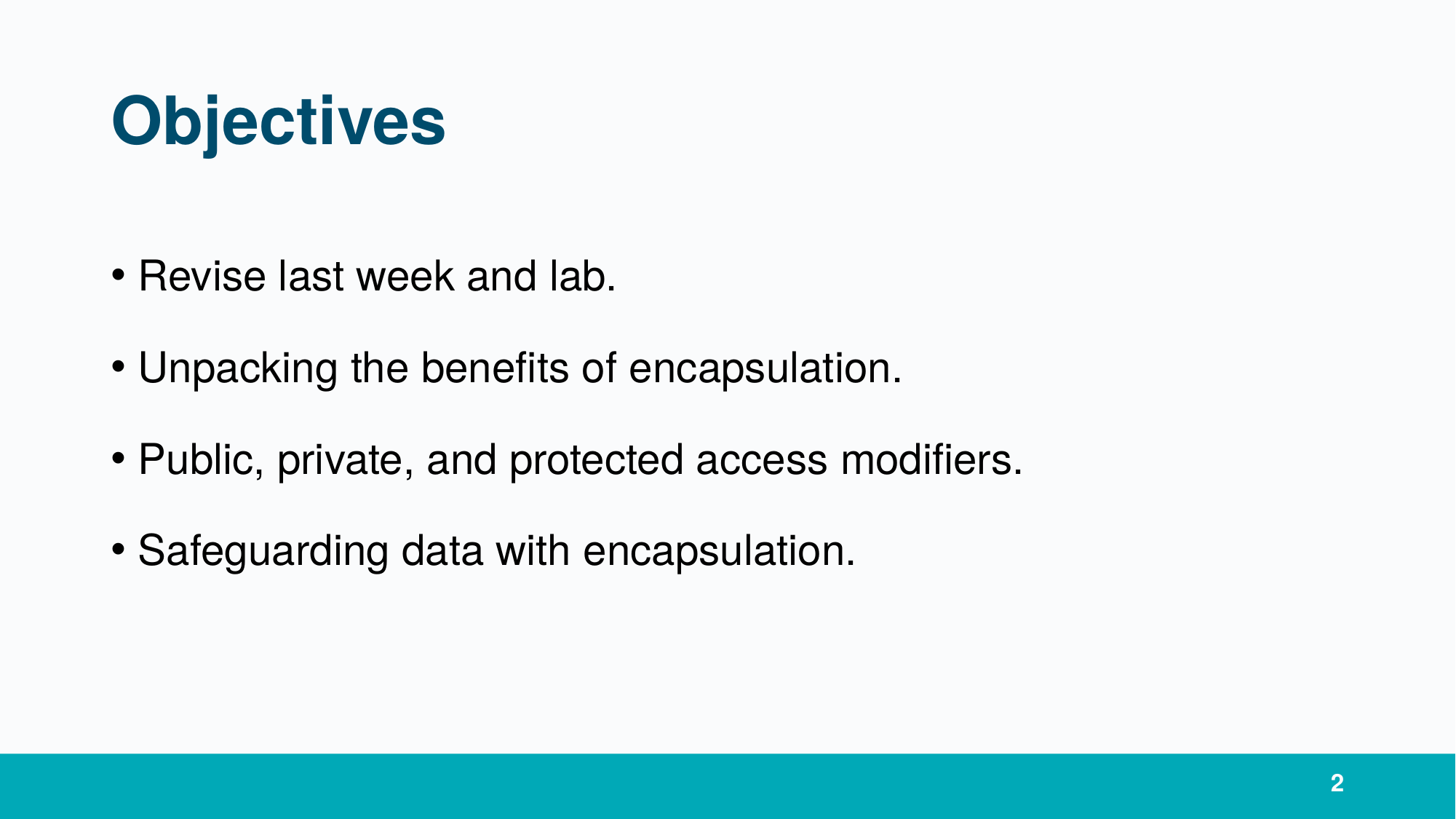

# Objectives
Revise last week and lab.
Unpacking the benefits of encapsulation.
Public, private, and protected access modifiers.
Safeguarding data with encapsulation.
2